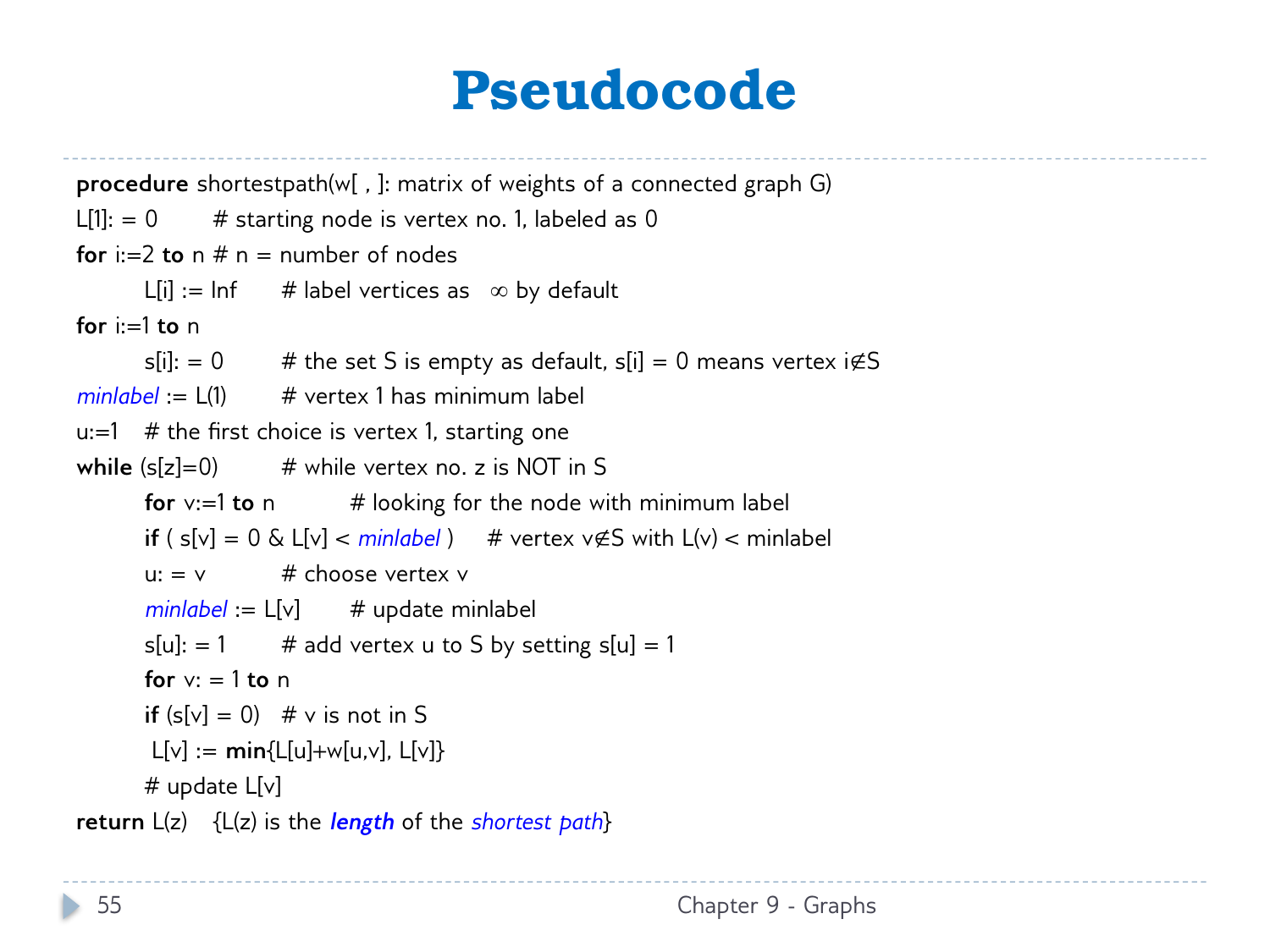

# Pseudocode
procedure shortestpath(w[ , ]: matrix of weights of a connected graph G)
L[1]: = 0			# starting node is vertex no. 1, labeled as 0
for i:=2 to n 		# n = number of nodes
	L[i] := Inf		# label vertices as  ∞ by default
for i:=1 to n
	s[i]: = 0		# the set S is empty as default, s[i] = 0 means vertex i∉S
minlabel := L(1)		# vertex 1 has minimum label
u:=1			# the first choice is vertex 1, starting one
while (s[z]=0)		# while vertex no. z is NOT in S
	for v:=1 to n 	# looking for the node with minimum label
		if ( s[v] = 0 & L[v] < minlabel ) 	# vertex v∉S with L(v) < minlabel
			u: = v 		# choose vertex v
			minlabel := L[v]	# update minlabel
	s[u]: = 1  			# add vertex u to S by setting s[u] = 1
	for v: = 1 to n
		if (s[v] = 0) 	# v is not in S
			 L[v] := min{L[u]+w[u,v], L[v]}
				# update L[v]
return L(z)	{L(z) is the length of the shortest path}
55
Chapter 9 - Graphs